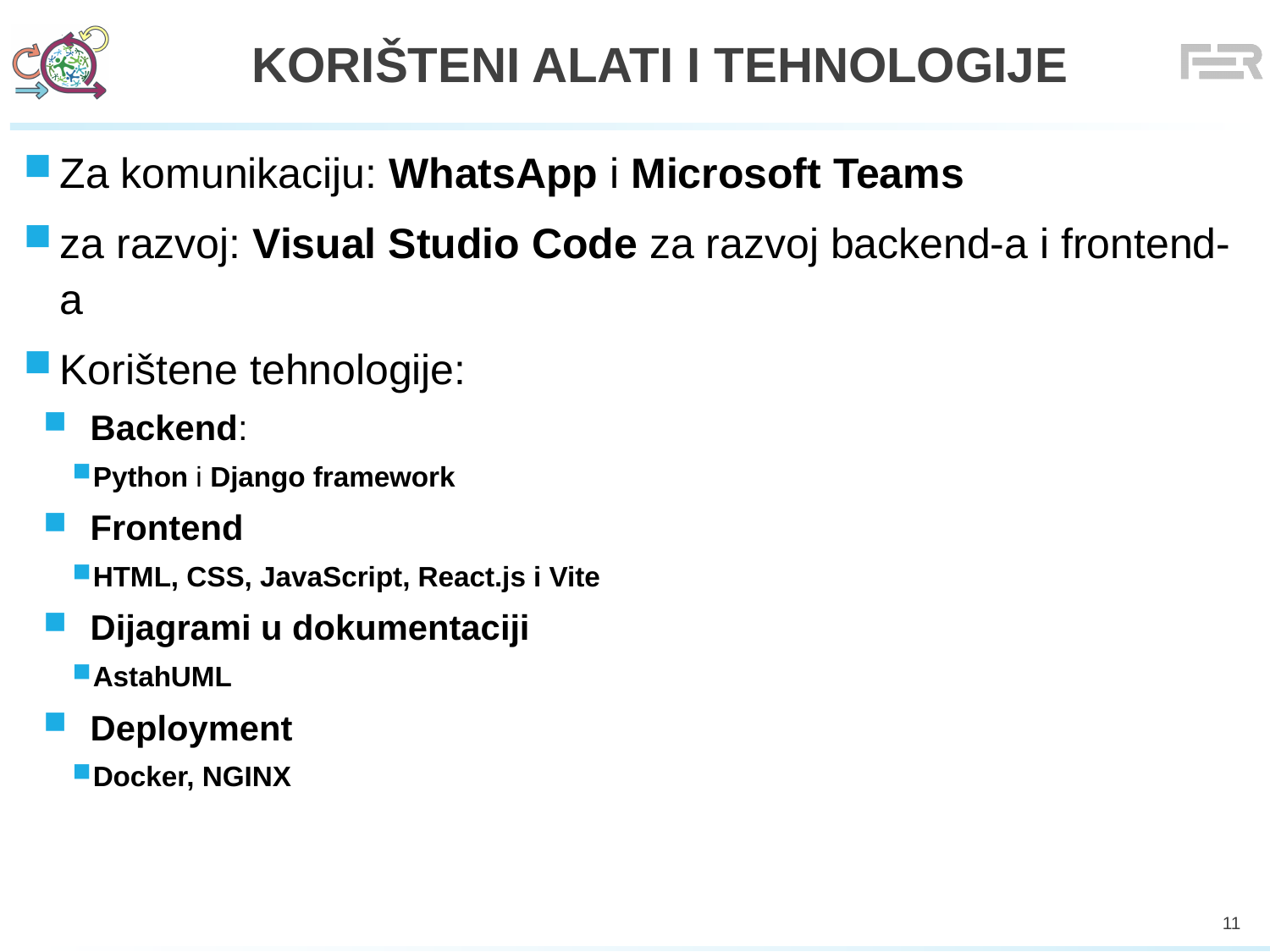

# Korišteni alati i tehnologije
Za komunikaciju: WhatsApp i Microsoft Teams
za razvoj: Visual Studio Code za razvoj backend-a i frontend-a
Korištene tehnologije:
Backend:
Python i Django framework
Frontend
HTML, CSS, JavaScript, React.js i Vite
Dijagrami u dokumentaciji
AstahUML
Deployment
Docker, NGINX

11